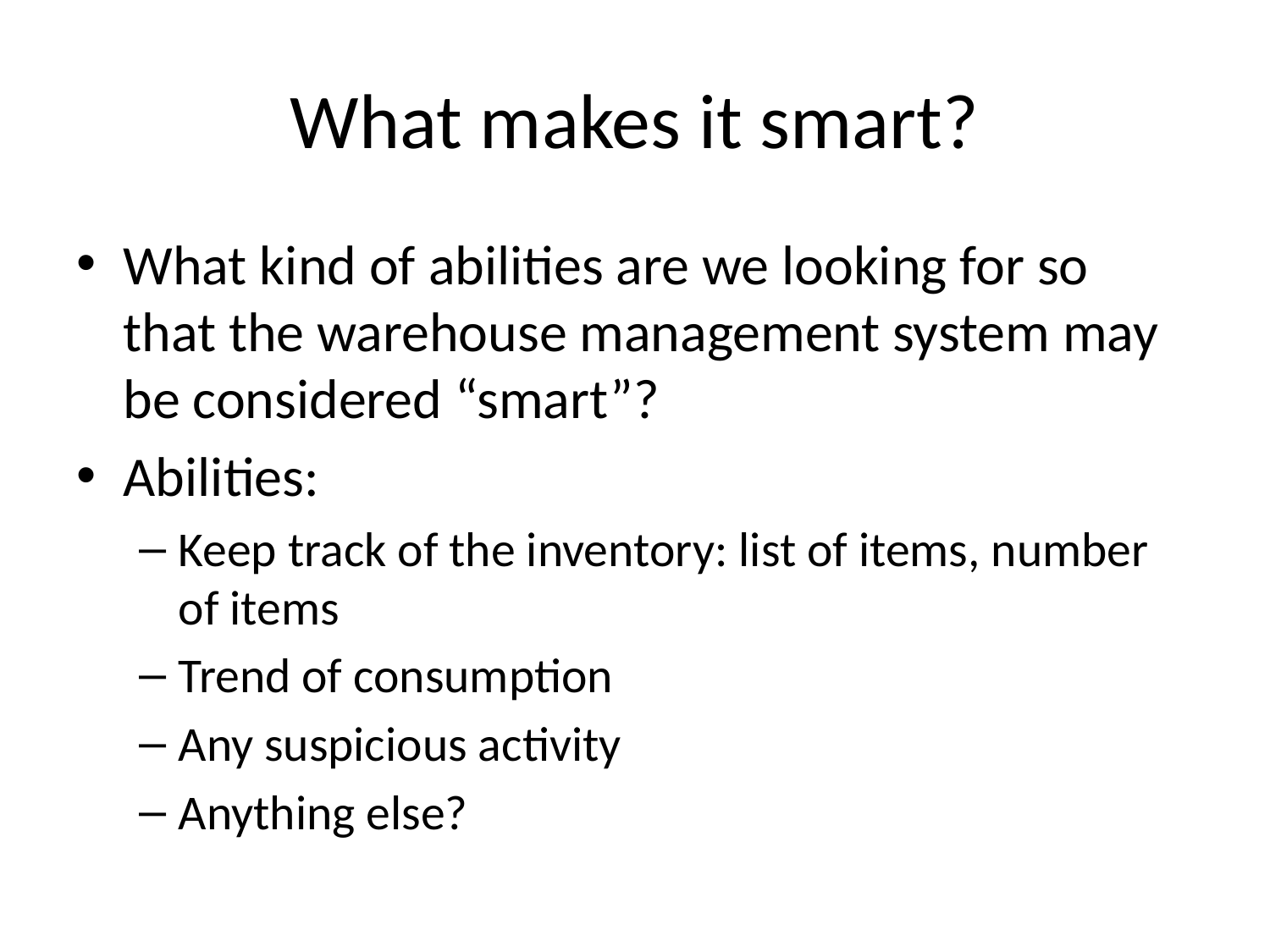

# What makes it smart?
What kind of abilities are we looking for so that the warehouse management system may be considered “smart”?
Abilities:
Keep track of the inventory: list of items, number of items
Trend of consumption
Any suspicious activity
Anything else?